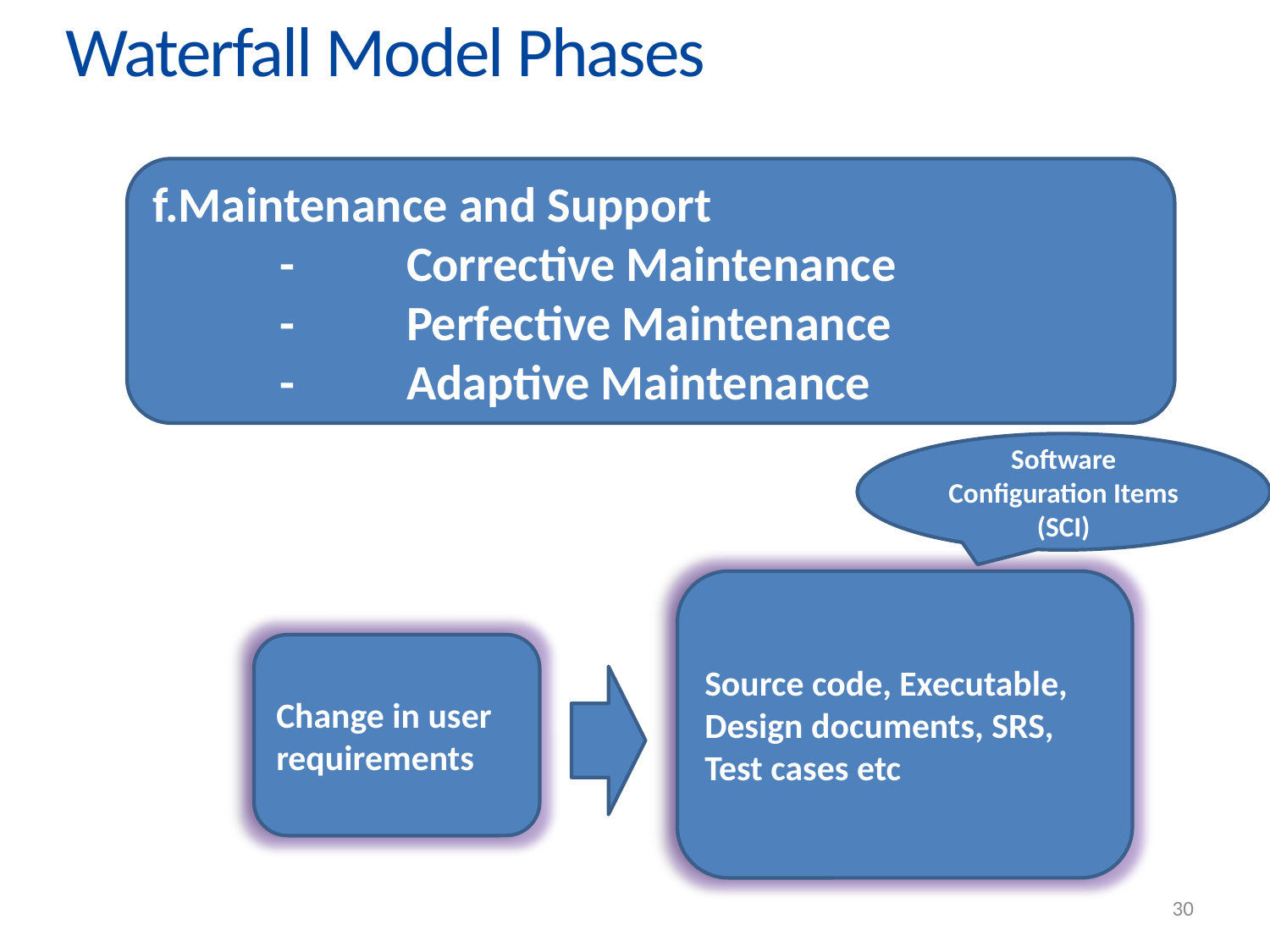

Waterfall Model Phases
#
Maintenance and Support
	-	Corrective Maintenance
	-	Perfective Maintenance
	-	Adaptive Maintenance

Software Configuration Items (SCI)
Source code, Executable, Design documents, SRS, Test cases etc
Change in user requirements

30